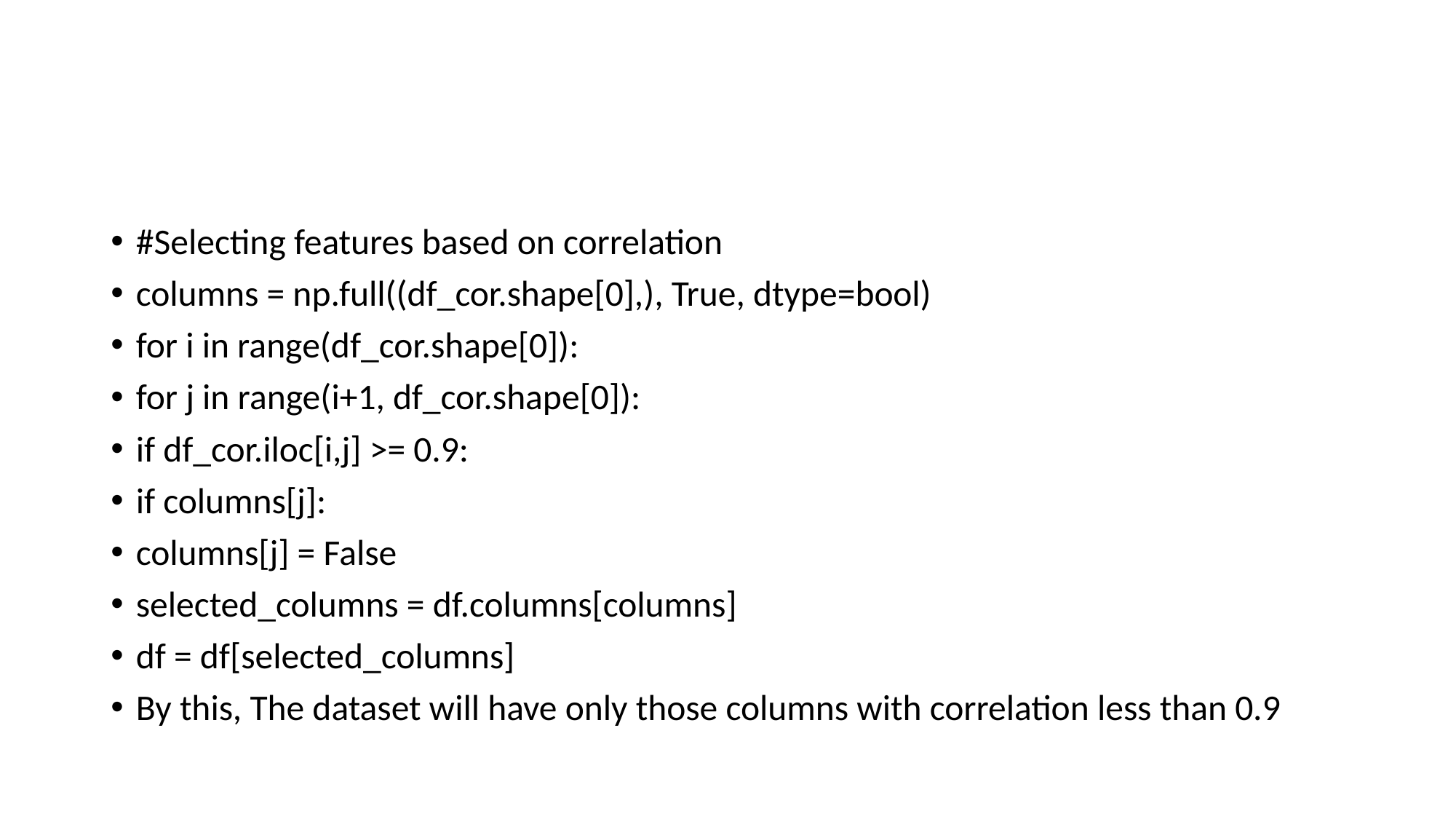

#Selecting features based on correlation
columns = np.full((df_cor.shape[0],), True, dtype=bool)
for i in range(df_cor.shape[0]):
for j in range(i+1, df_cor.shape[0]):
if df_cor.iloc[i,j] >= 0.9:
if columns[j]:
columns[j] = False
selected_columns = df.columns[columns]
df = df[selected_columns]
By this, The dataset will have only those columns with correlation less than 0.9